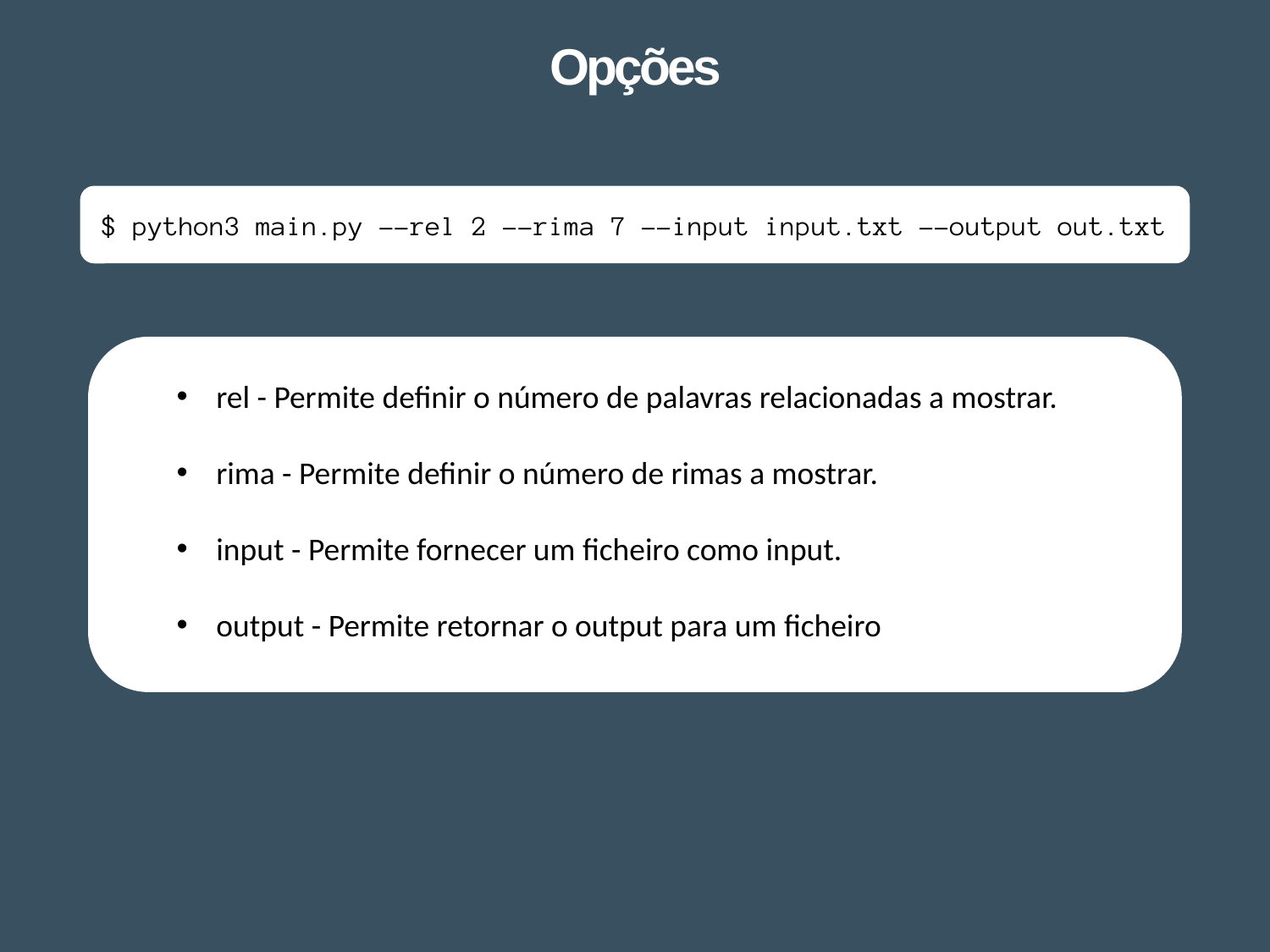

# Opções

$ python3 main.py --rel 2 --rima 7 --input input.txt --output out.txt
$ python3 main.py --rel 2 --rima 7 --input input.txt --output out.txt

rel - Permite definir o número de palavras relacionadas a mostrar.

rima - Permite definir o número de rimas a mostrar.

input - Permite fornecer um ficheiro como input.

output - Permite retornar o output para um ficheiro